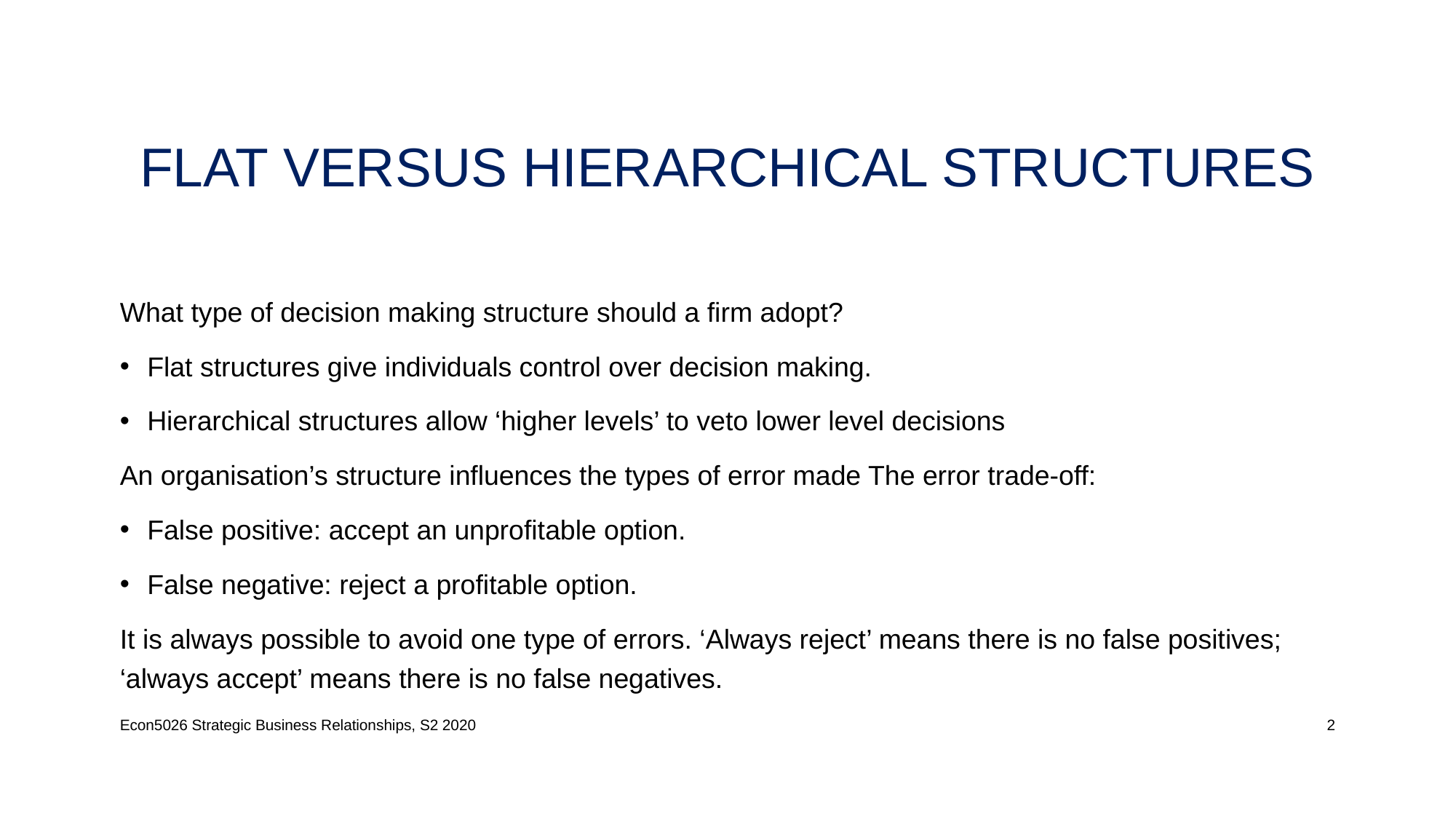

# Flat versus Hierarchical Structures
What type of decision making structure should a firm adopt?
Flat structures give individuals control over decision making.
Hierarchical structures allow ‘higher levels’ to veto lower level decisions
An organisation’s structure influences the types of error made The error trade-off:
False positive: accept an unprofitable option.
False negative: reject a profitable option.
It is always possible to avoid one type of errors. ‘Always reject’ means there is no false positives; ‘always accept’ means there is no false negatives.

Econ5026 Strategic Business Relationships, S2 2020
2